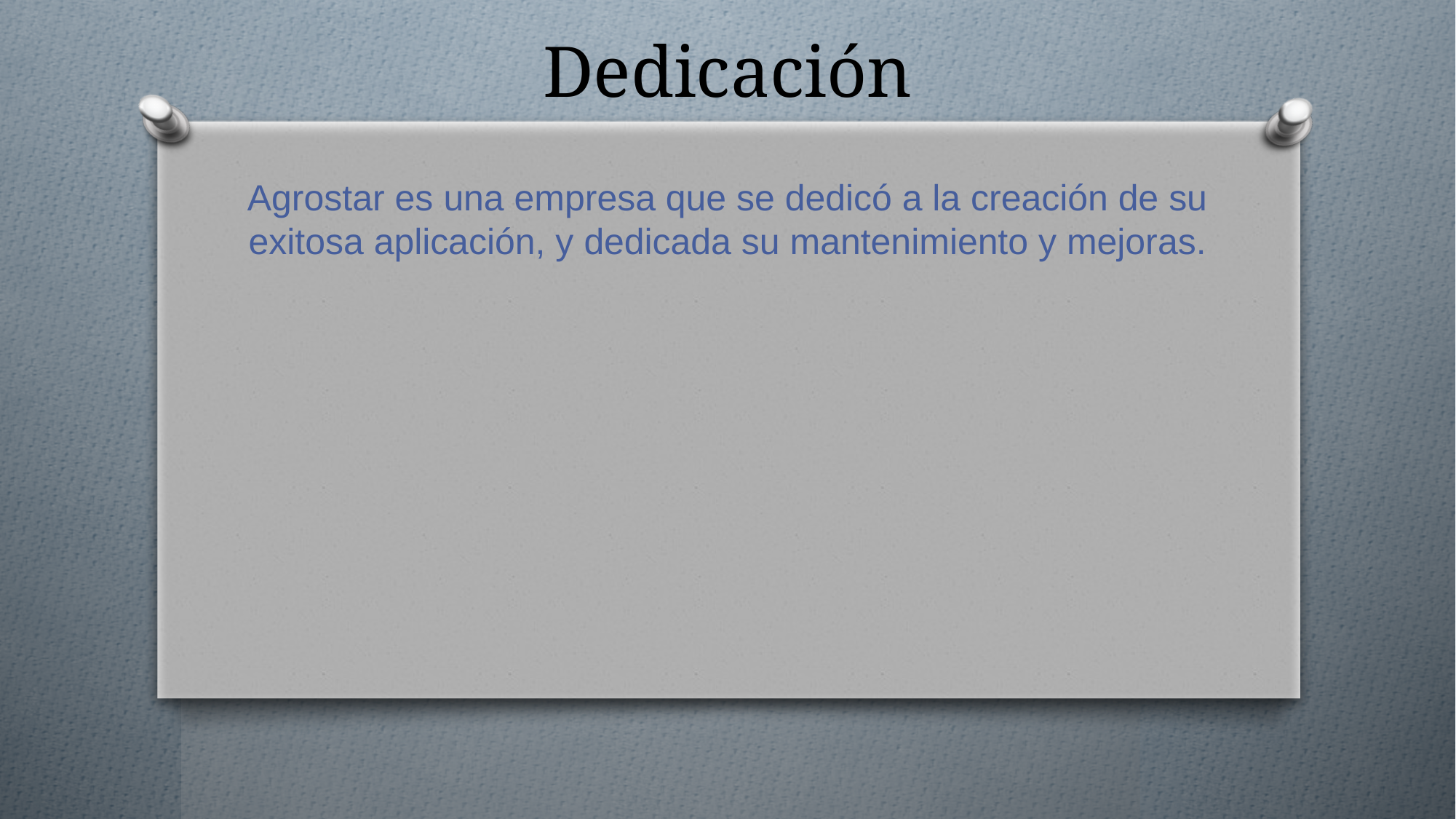

# Dedicación
Agrostar es una empresa que se dedicó a la creación de su exitosa aplicación, y dedicada su mantenimiento y mejoras.